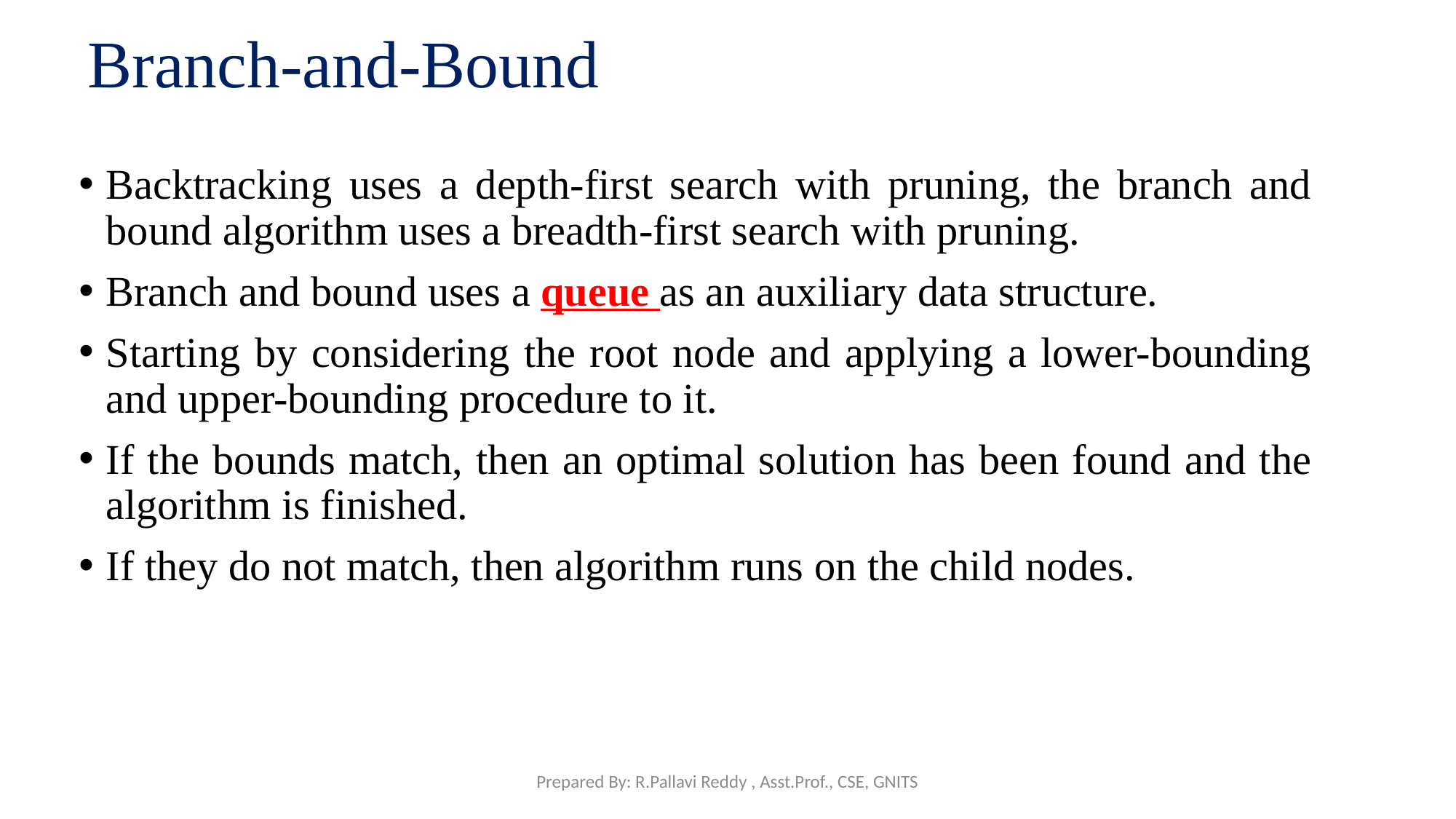

# Branch-and-Bound
Backtracking uses a depth-first search with pruning, the branch and bound algorithm uses a breadth-first search with pruning.
Branch and bound uses a queue as an auxiliary data structure.
Starting by considering the root node and applying a lower-bounding and upper-bounding procedure to it.
If the bounds match, then an optimal solution has been found and the algorithm is finished.
If they do not match, then algorithm runs on the child nodes.

Prepared By: R.Pallavi Reddy , Asst.Prof., CSE, GNITS